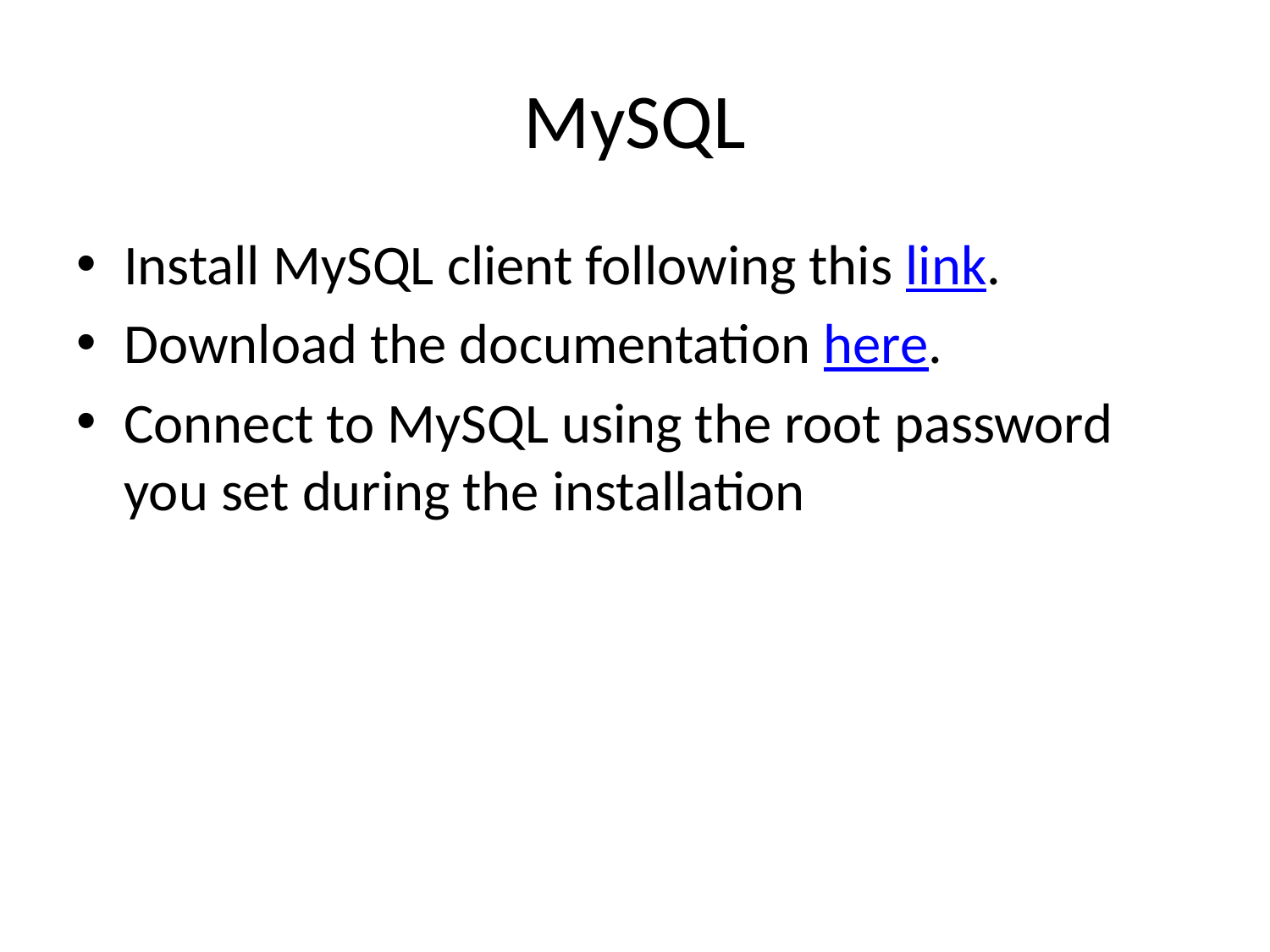

# MySQL
Install MySQL client following this link.
Download the documentation here.
Connect to MySQL using the root password you set during the installation